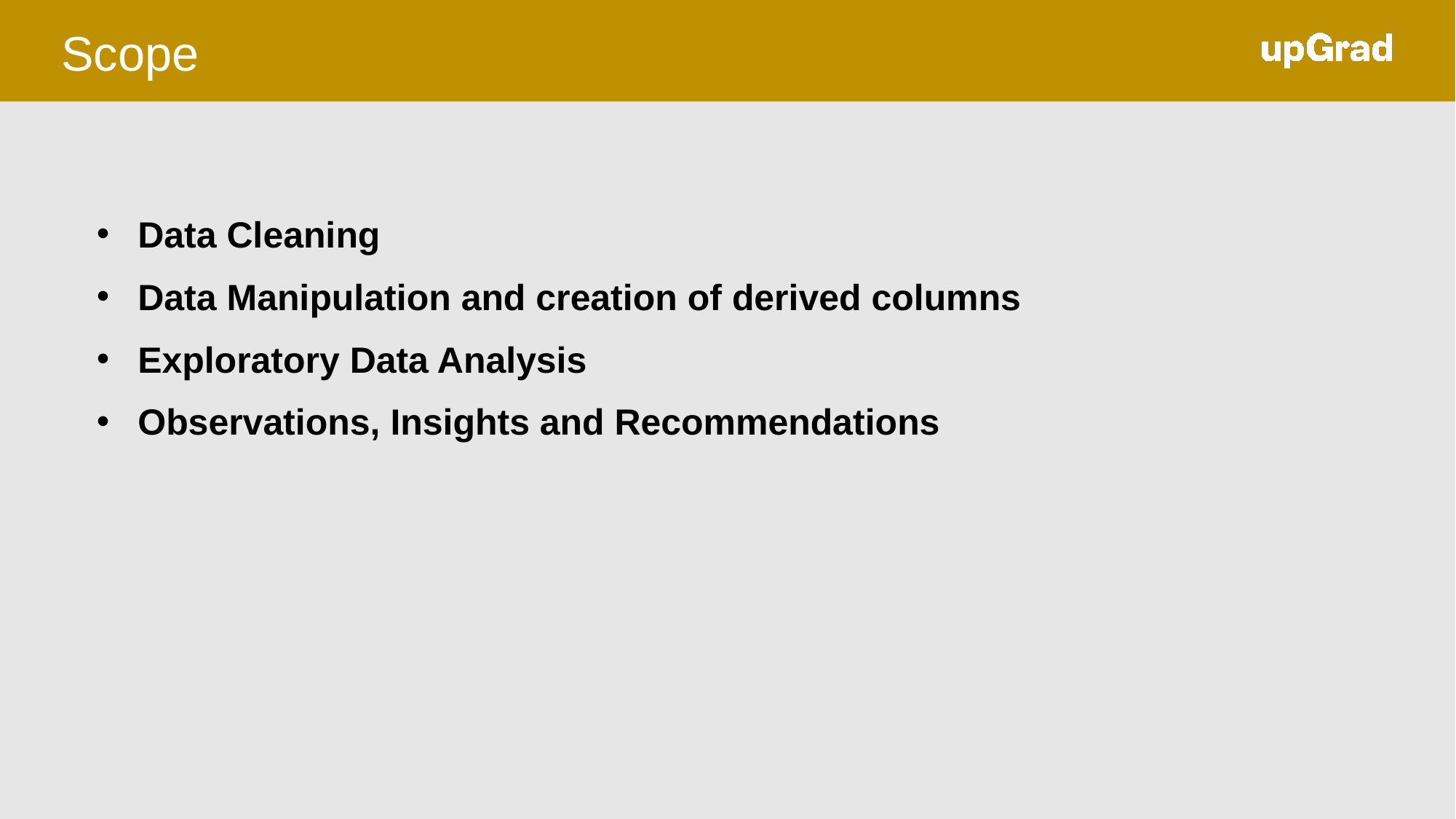

# Scope
Data Cleaning
Data Manipulation and creation of derived columns
Exploratory Data Analysis
Observations, Insights and Recommendations